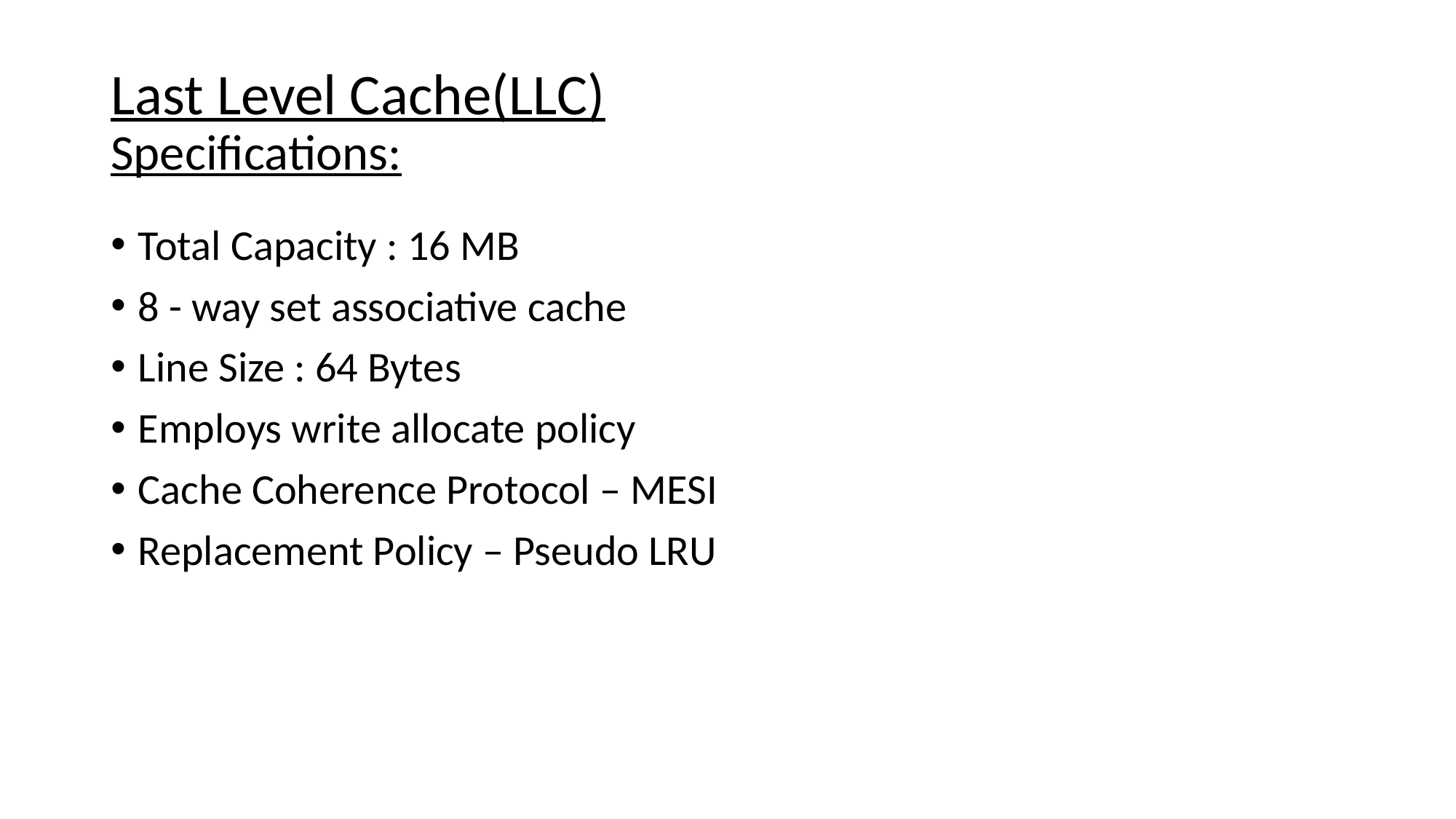

# Last Level Cache(LLC) Specifications:
Total Capacity : 16 MB
8 - way set associative cache
Line Size : 64 Bytes
Employs write allocate policy
Cache Coherence Protocol – MESI
Replacement Policy – Pseudo LRU